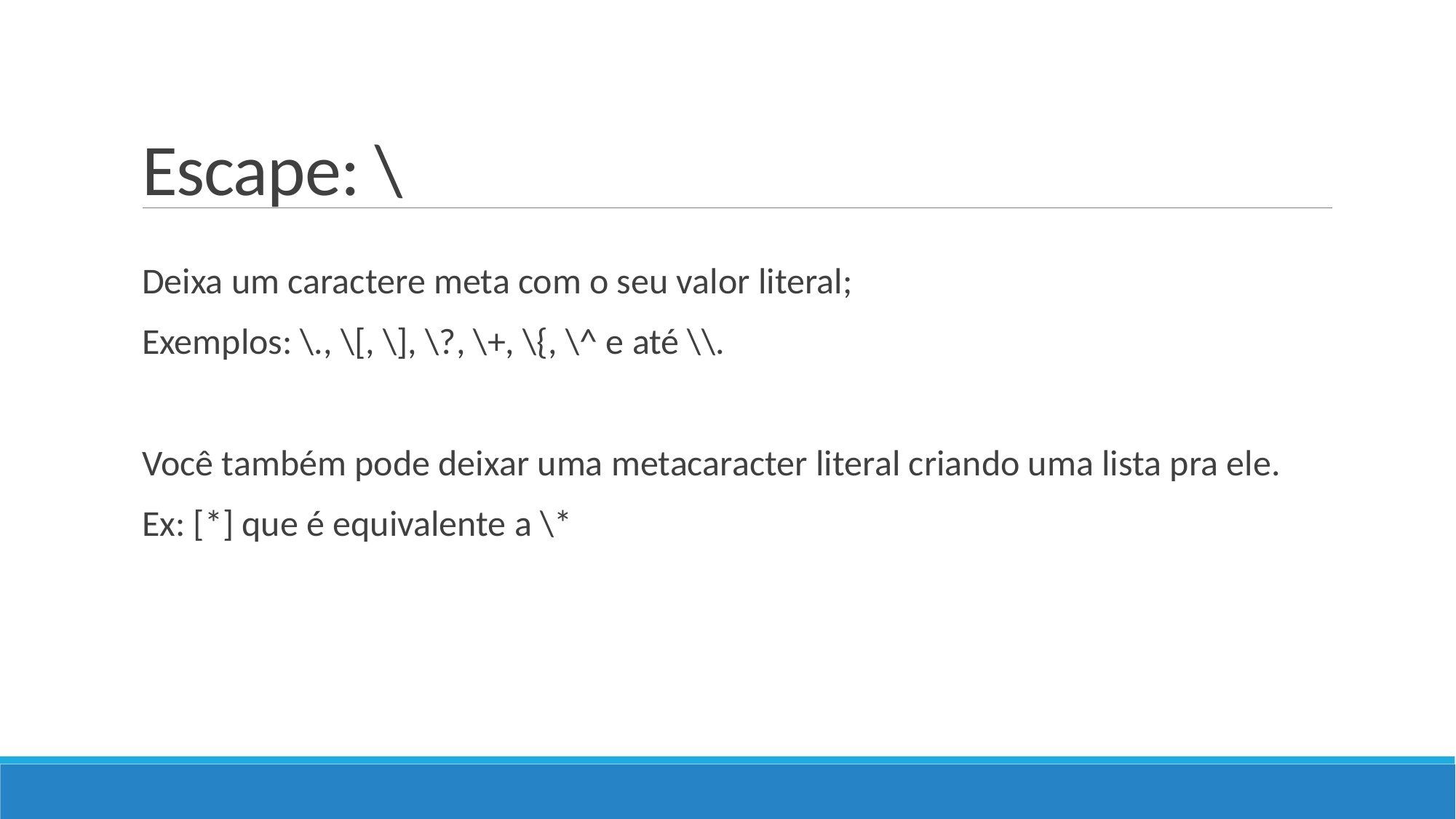

# Escape: \
Deixa um caractere meta com o seu valor literal;
Exemplos: \., \[, \], \?, \+, \{, \^ e até \\.

Você também pode deixar uma metacaracter literal criando uma lista pra ele.
Ex: [*] que é equivalente a \*